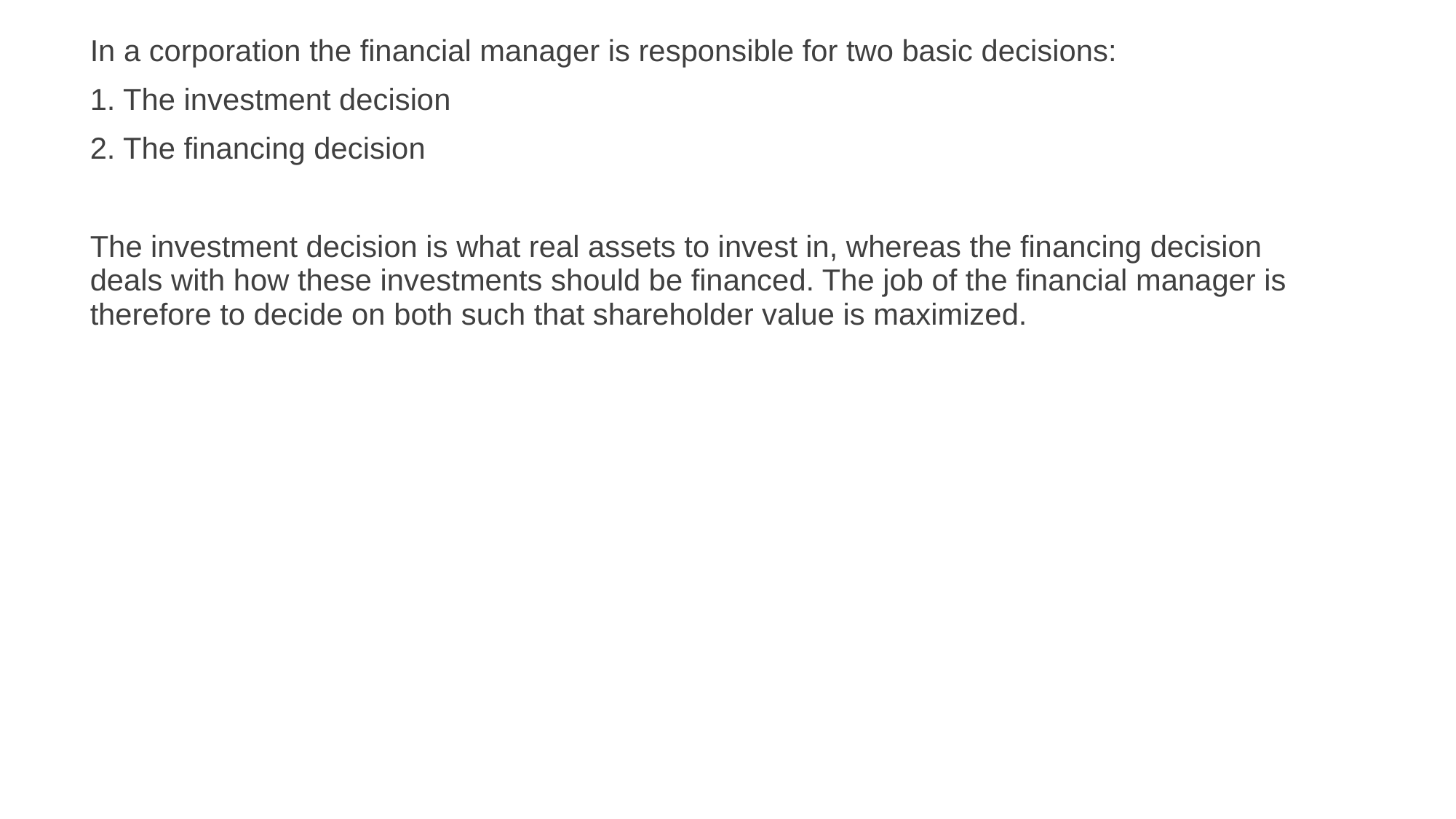

In a corporation the financial manager is responsible for two basic decisions:
1. The investment decision
2. The financing decision

The investment decision is what real assets to invest in, whereas the financing decision deals with how these investments should be financed. The job of the financial manager is therefore to decide on both such that shareholder value is maximized.